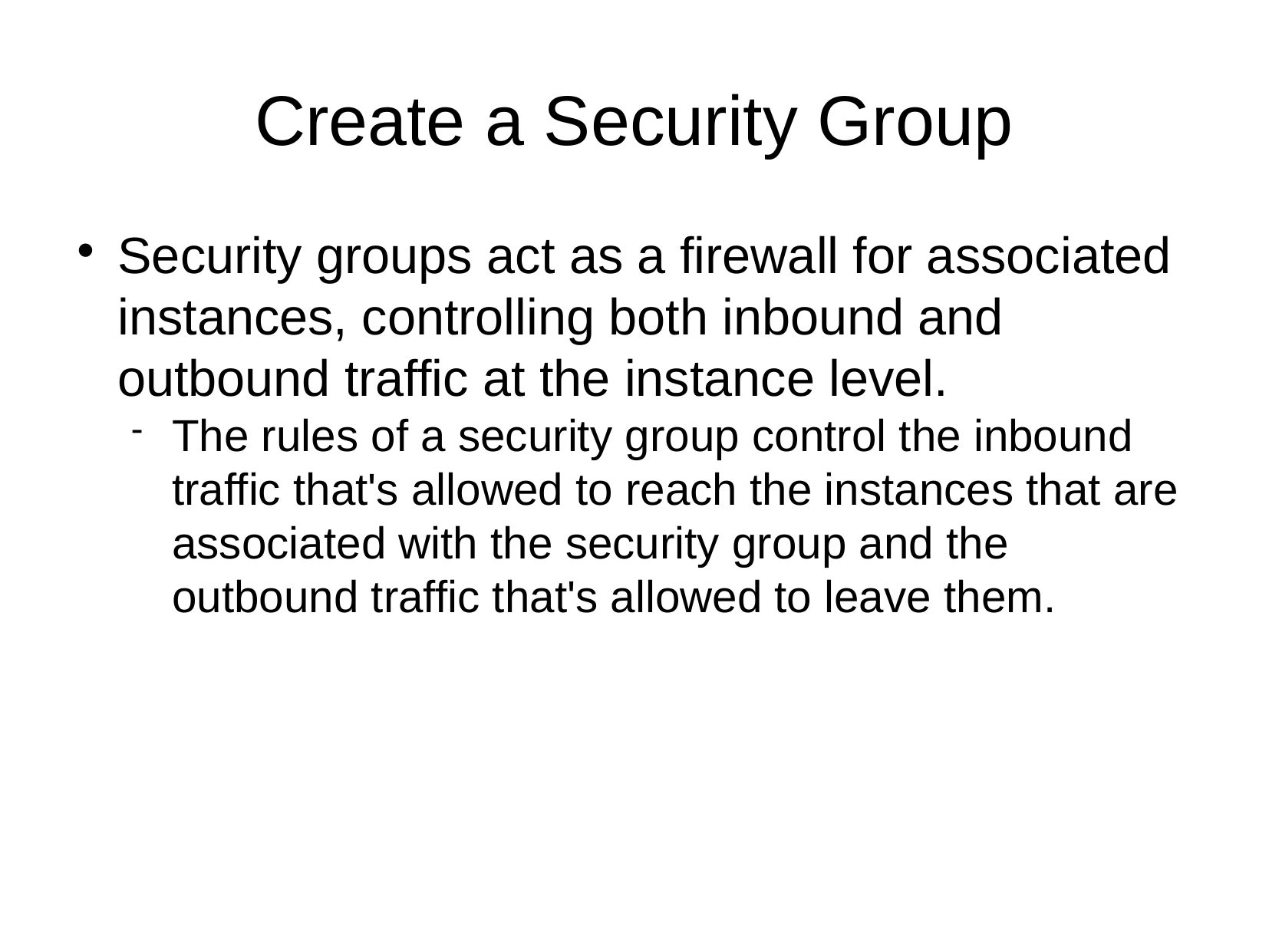

Create a Security Group
Security groups act as a firewall for associated instances, controlling both inbound and outbound traffic at the instance level.
The rules of a security group control the inbound traffic that's allowed to reach the instances that are associated with the security group and the outbound traffic that's allowed to leave them.